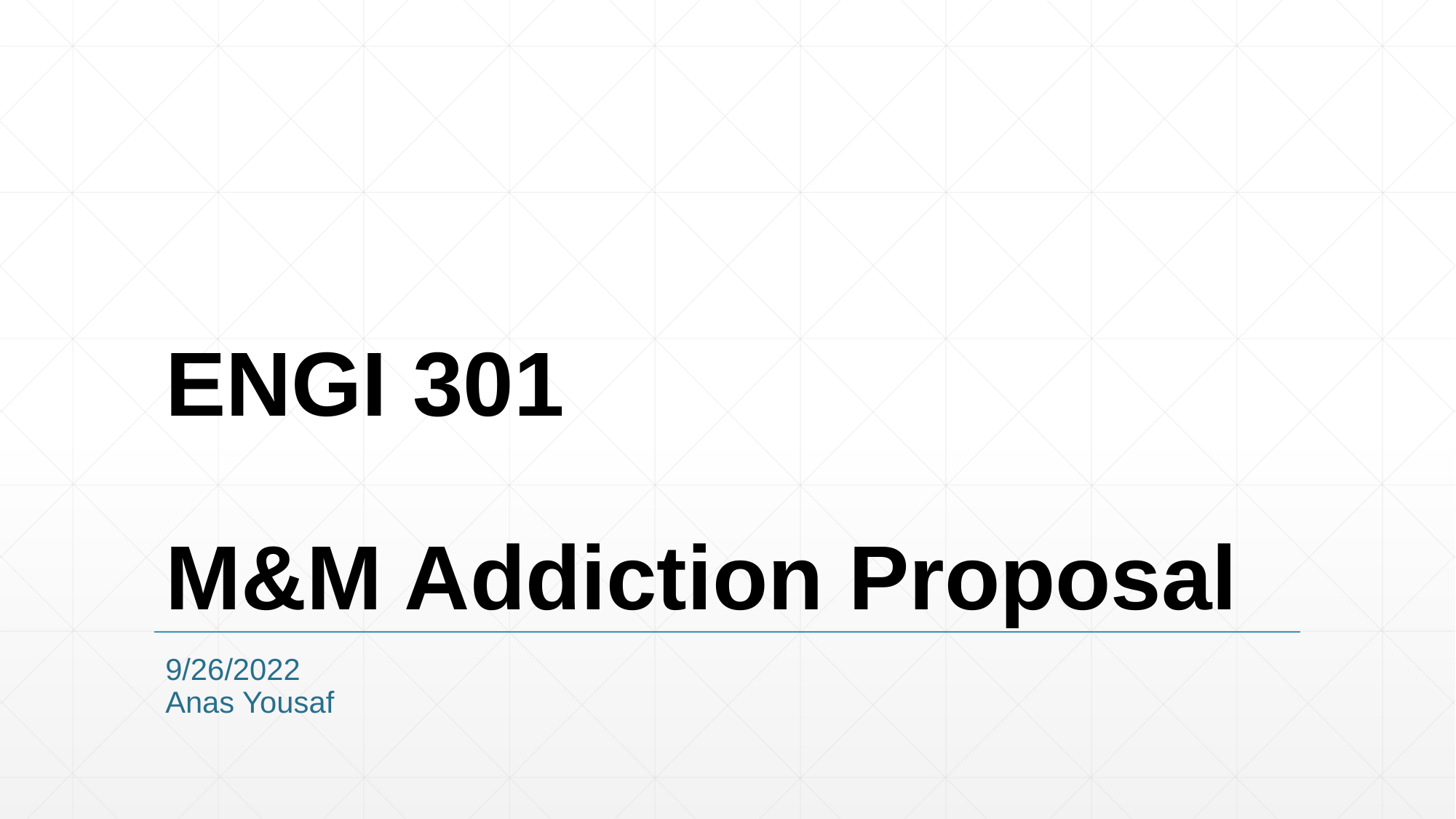

# ENGI 301 M&M Addiction Proposal
9/26/2022
Anas Yousaf